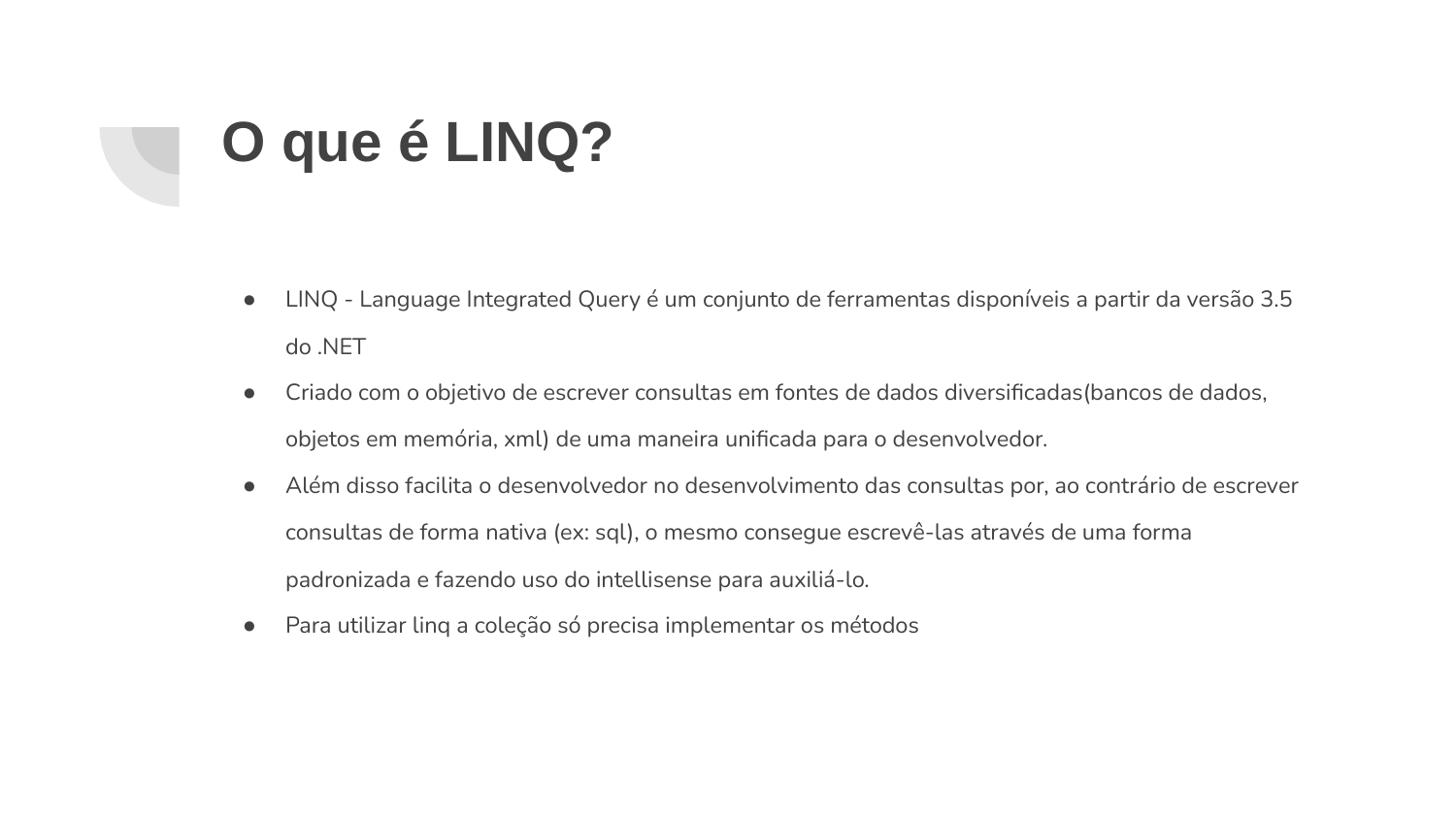

# O que é LINQ?
LINQ - Language Integrated Query é um conjunto de ferramentas disponíveis a partir da versão 3.5 do .NET
Criado com o objetivo de escrever consultas em fontes de dados diversificadas(bancos de dados, objetos em memória, xml) de uma maneira unificada para o desenvolvedor.
Além disso facilita o desenvolvedor no desenvolvimento das consultas por, ao contrário de escrever consultas de forma nativa (ex: sql), o mesmo consegue escrevê-las através de uma forma padronizada e fazendo uso do intellisense para auxiliá-lo.
Para utilizar linq a coleção só precisa implementar os métodos